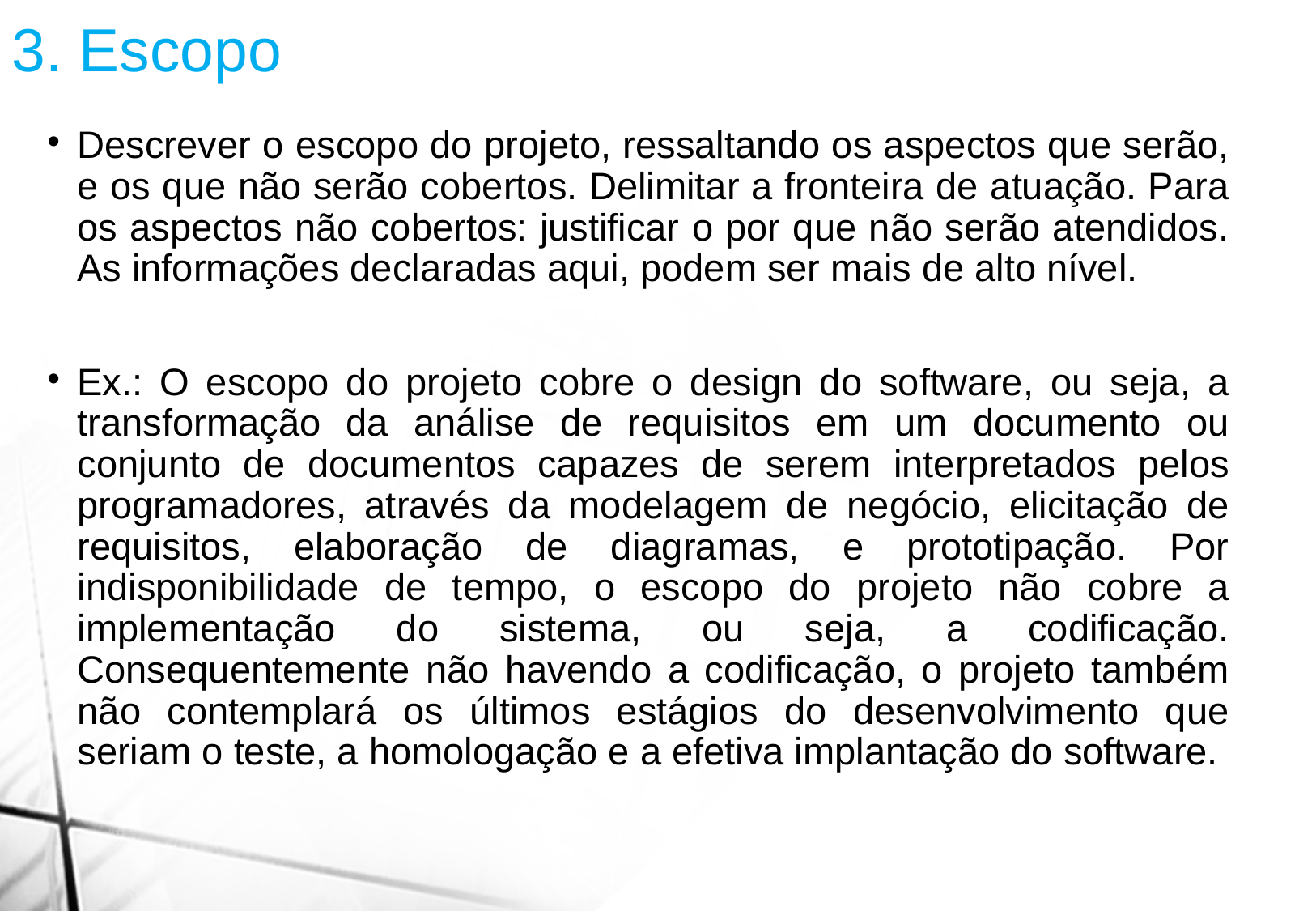

3. Escopo
Descrever o escopo do projeto, ressaltando os aspectos que serão, e os que não serão cobertos. Delimitar a fronteira de atuação. Para os aspectos não cobertos: justificar o por que não serão atendidos. As informações declaradas aqui, podem ser mais de alto nível.

Ex.: O escopo do projeto cobre o design do software, ou seja, a transformação da análise de requisitos em um documento ou conjunto de documentos capazes de serem interpretados pelos programadores, através da modelagem de negócio, elicitação de requisitos, elaboração de diagramas, e prototipação. Por indisponibilidade de tempo, o escopo do projeto não cobre a implementação do sistema, ou seja, a codificação. Consequentemente não havendo a codificação, o projeto também não contemplará os últimos estágios do desenvolvimento que seriam o teste, a homologação e a efetiva implantação do software.